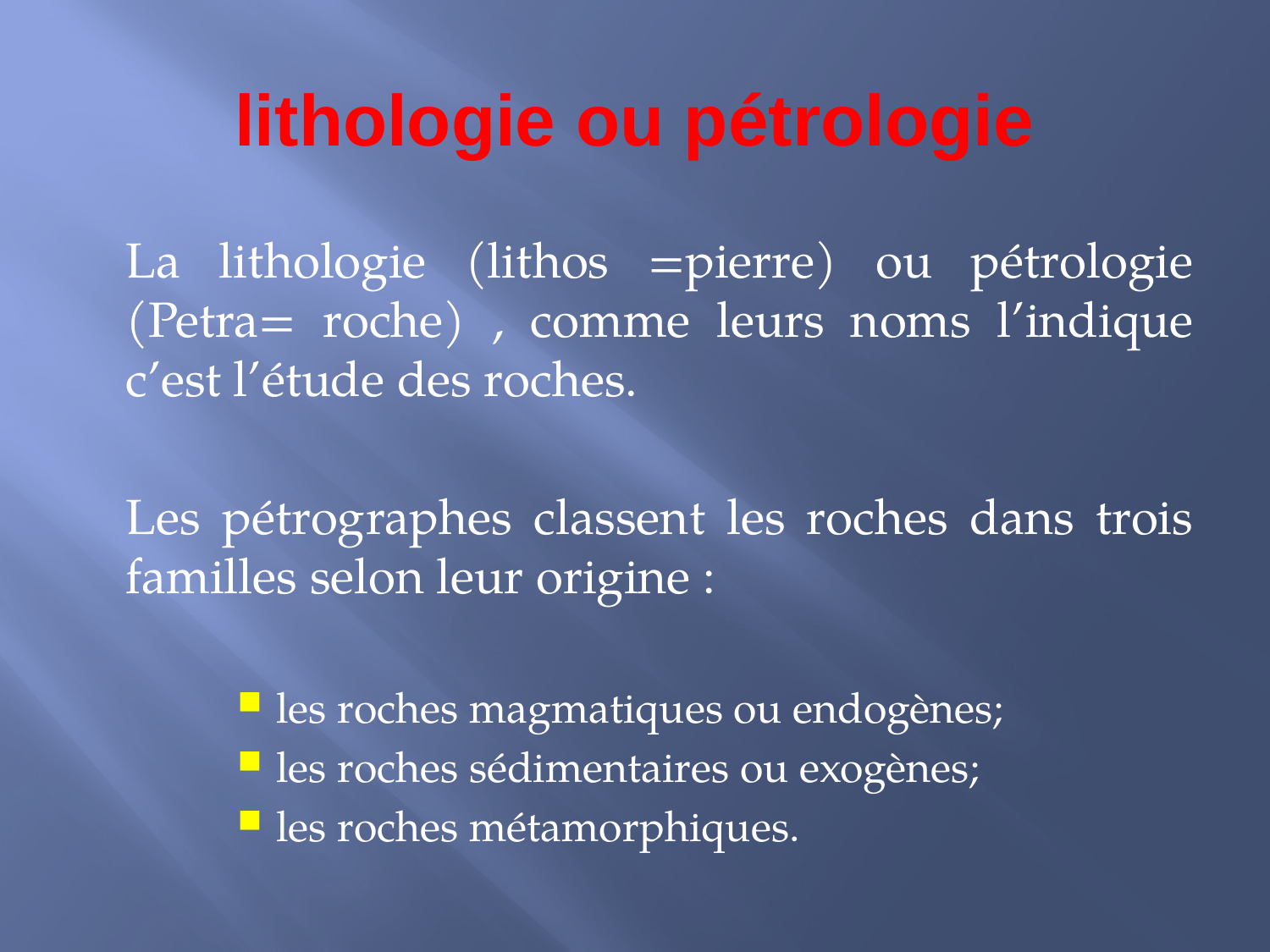

# lithologie ou pétrologie
La lithologie (lithos =pierre) ou pétrologie (Petra= roche) , comme leurs noms l’indique c’est l’étude des roches.

Les pétrographes classent les roches dans trois familles selon leur origine :

les roches magmatiques ou endogènes;
les roches sédimentaires ou exogènes;
les roches métamorphiques.